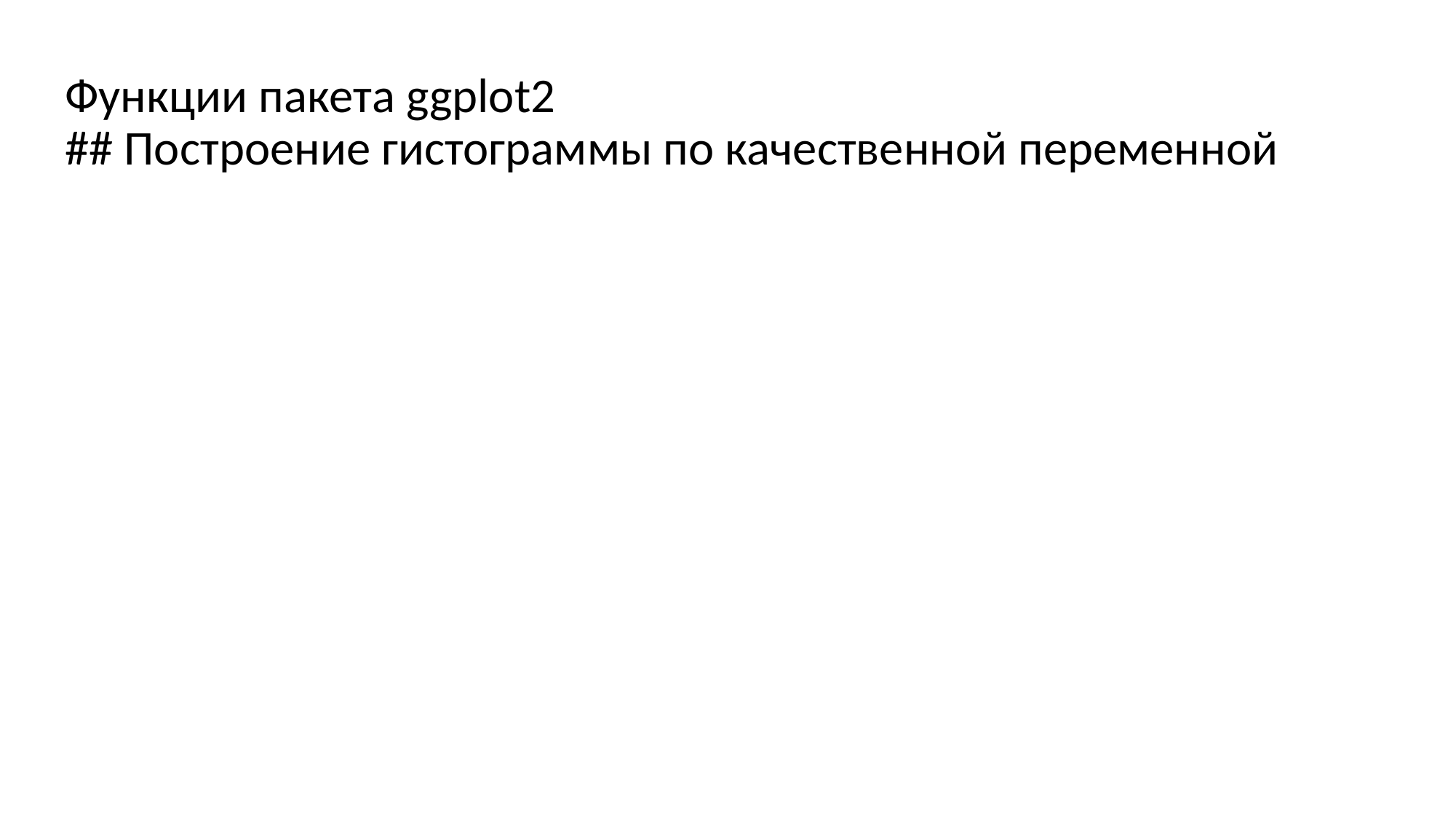

# Функции пакета ggplot2 ## Построение гистограммы по качественной переменной